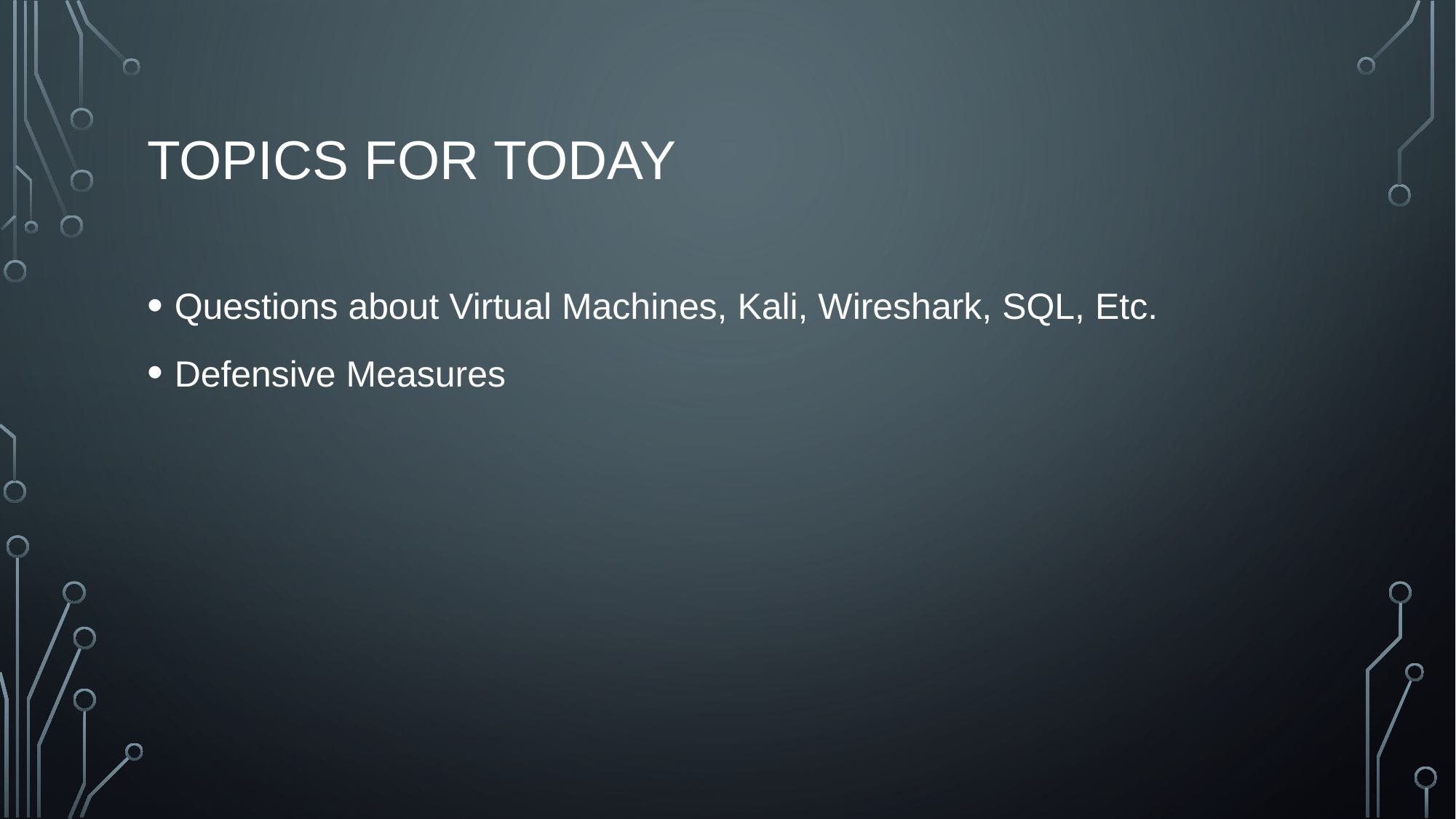

# Topics for Today
Questions about Virtual Machines, Kali, Wireshark, SQL, Etc.
Defensive Measures